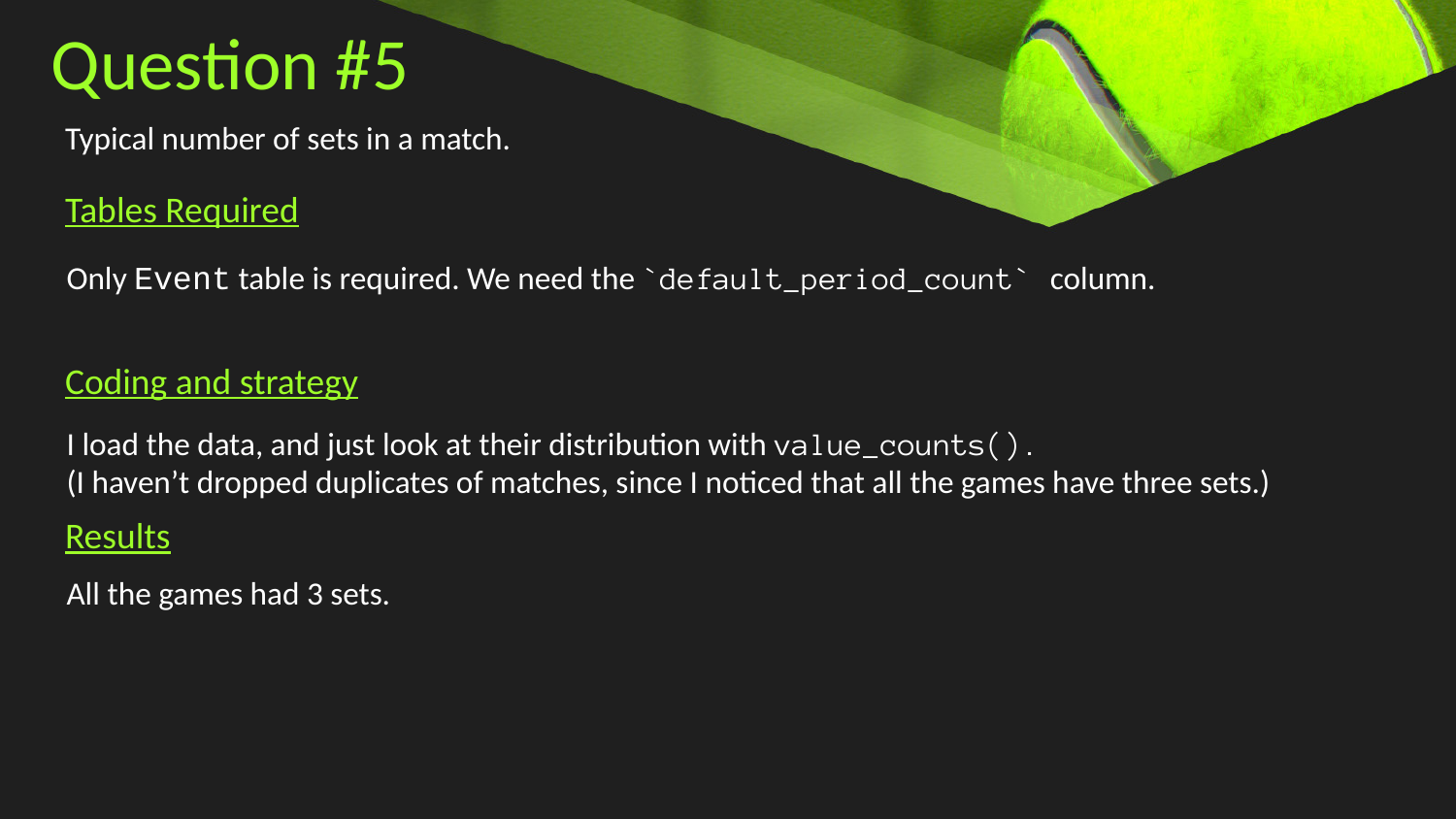

Question #5
Typical number of sets in a match.
Tables Required
Only Event table is required. We need the `default_period_count` column.
Coding and strategy
I load the data, and just look at their distribution with value_counts().
(I haven’t dropped duplicates of matches, since I noticed that all the games have three sets.)
Results
All the games had 3 sets.